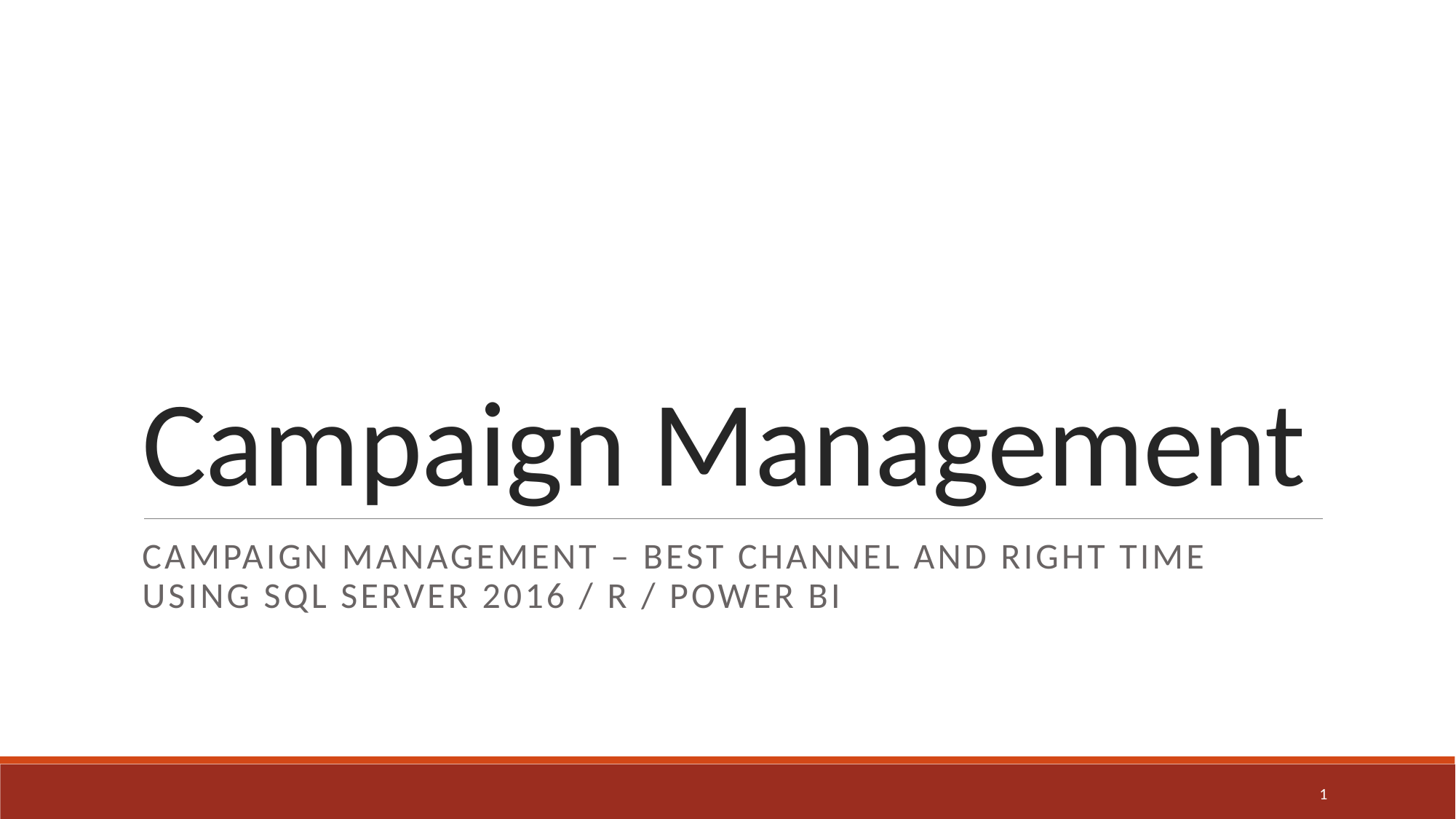

# Campaign Management
Campaign management – best channel and right time using SQL Server 2016 / R / Power BI
1